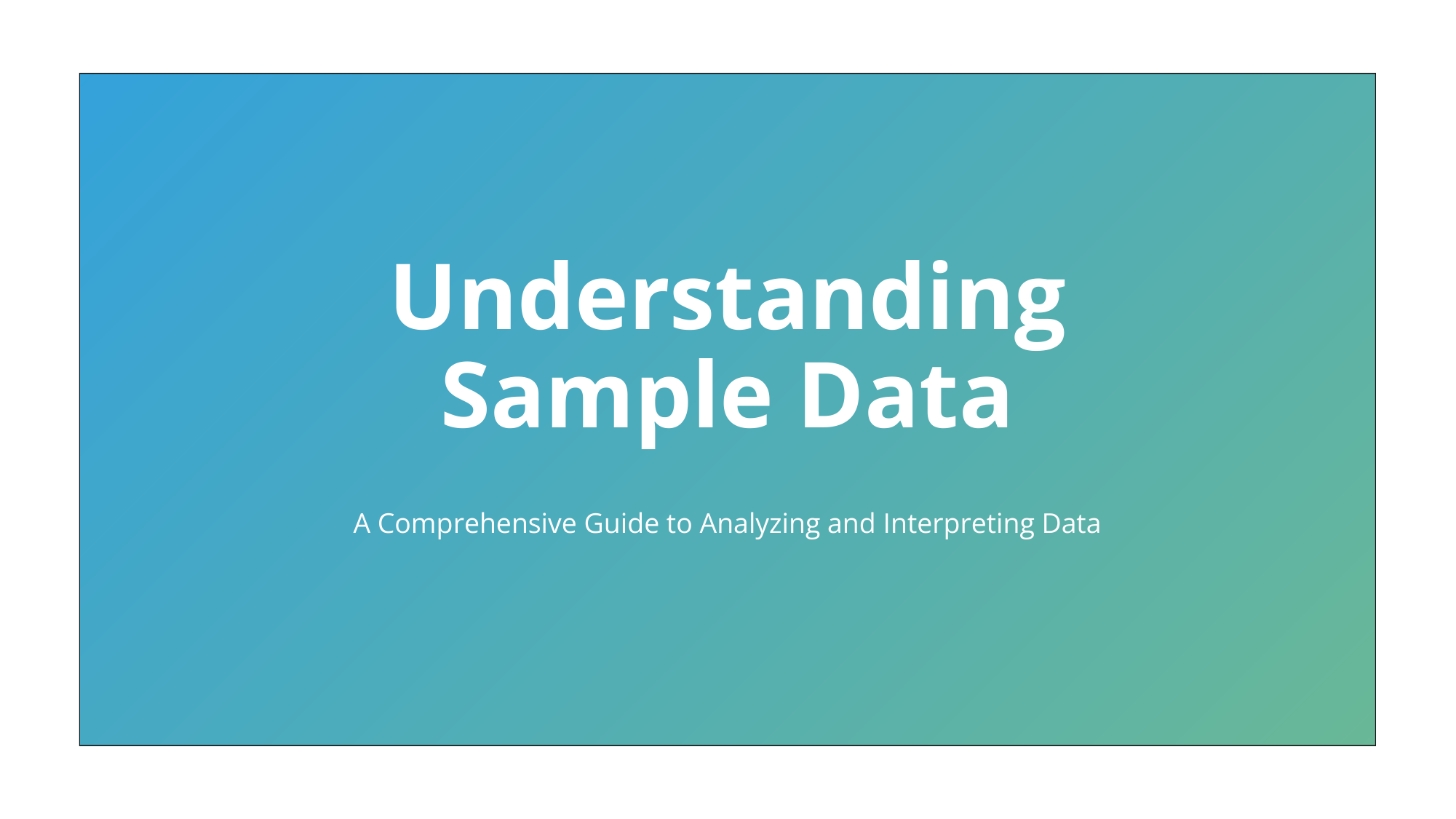

Understanding Sample Data
A Comprehensive Guide to Analyzing and Interpreting Data